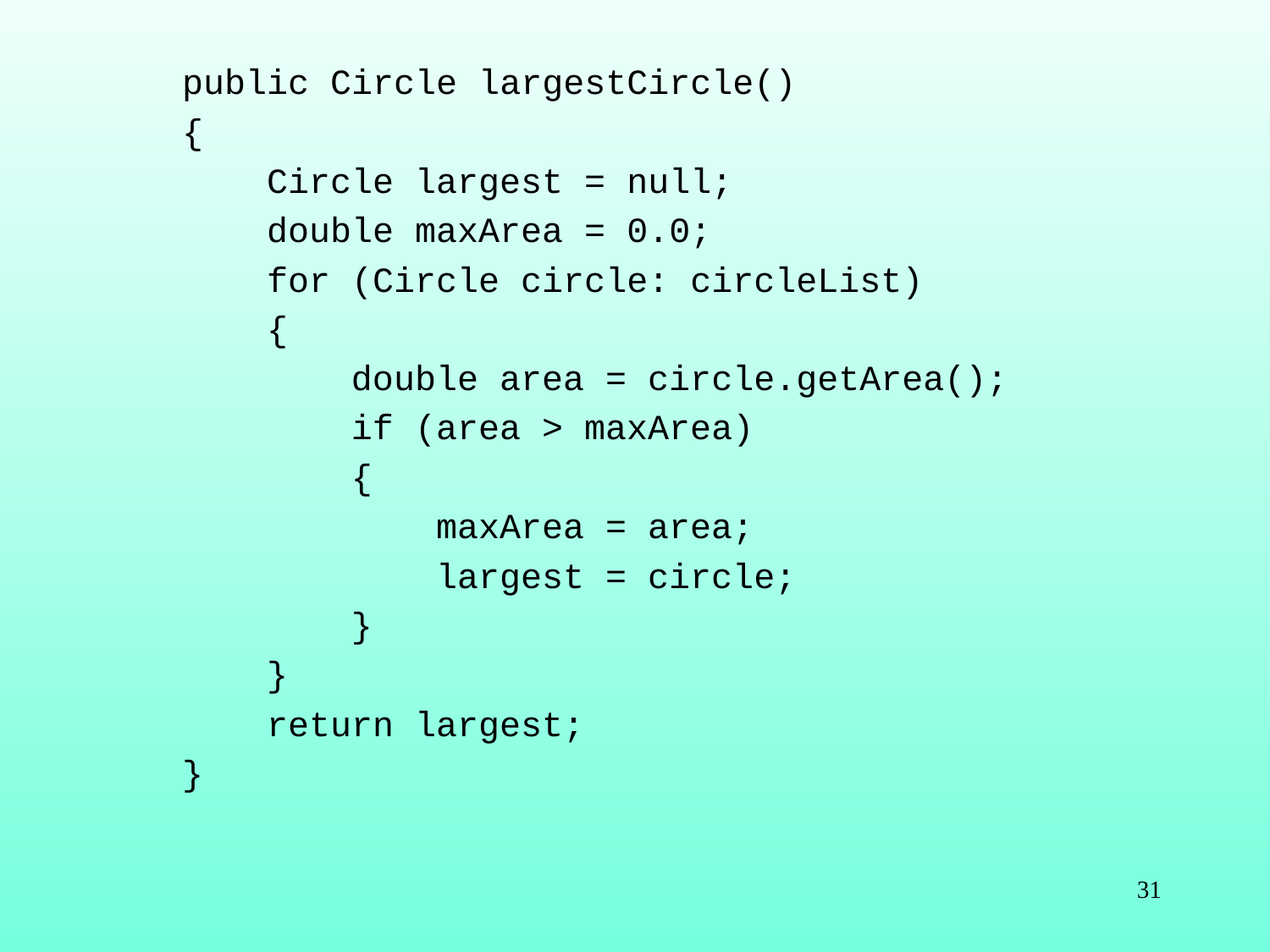

public Circle largestCircle()
{
    Circle largest = null;
    double maxArea = 0.0;
    for (Circle circle: circleList)
    {
        double area = circle.getArea();
        if (area > maxArea)
        {
            maxArea = area;
            largest = circle;
        }
    }
    return largest;
}

31